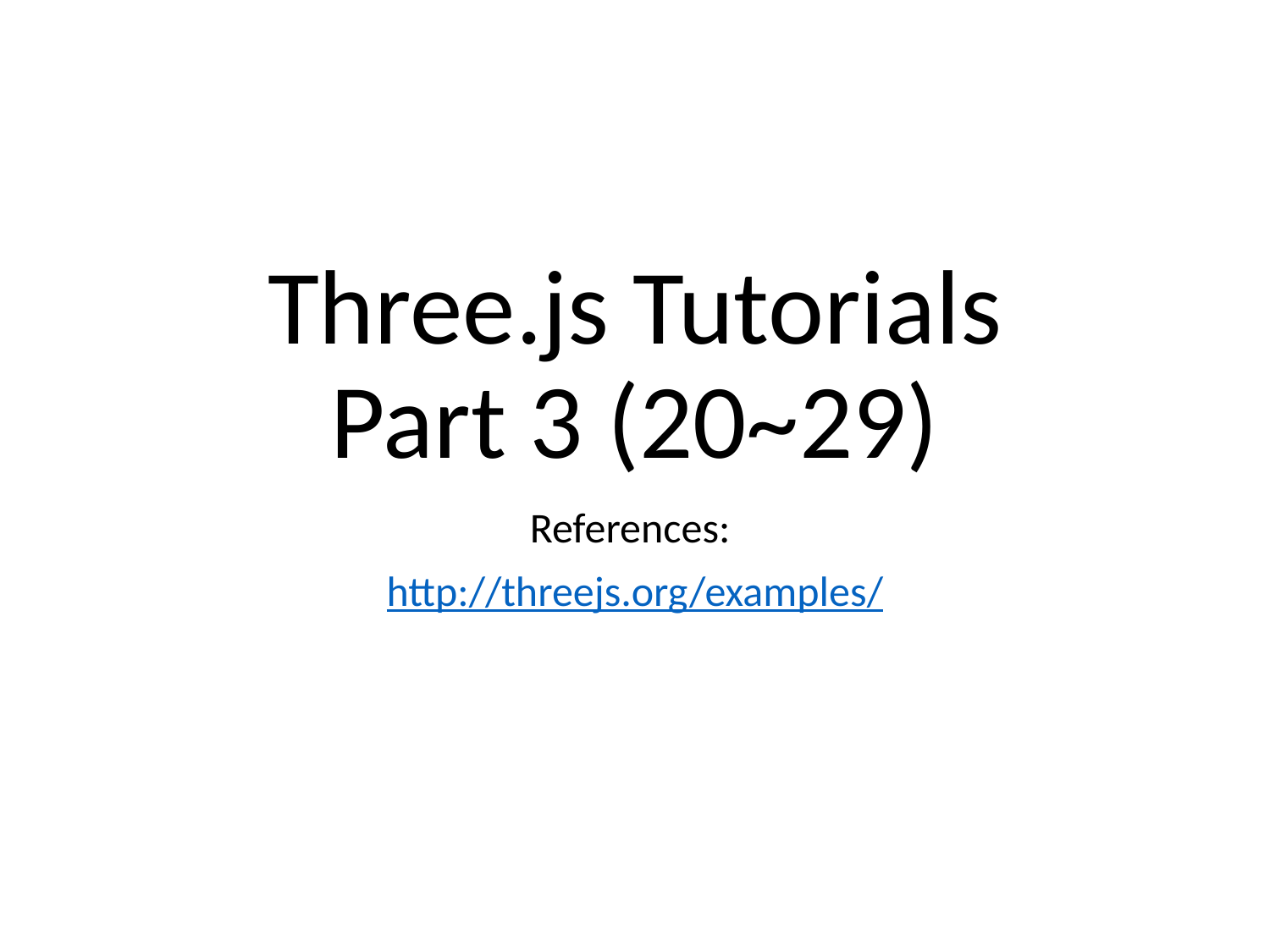

# Three.js Tutorials Part 3 (20~29)
References:
http://threejs.org/examples/